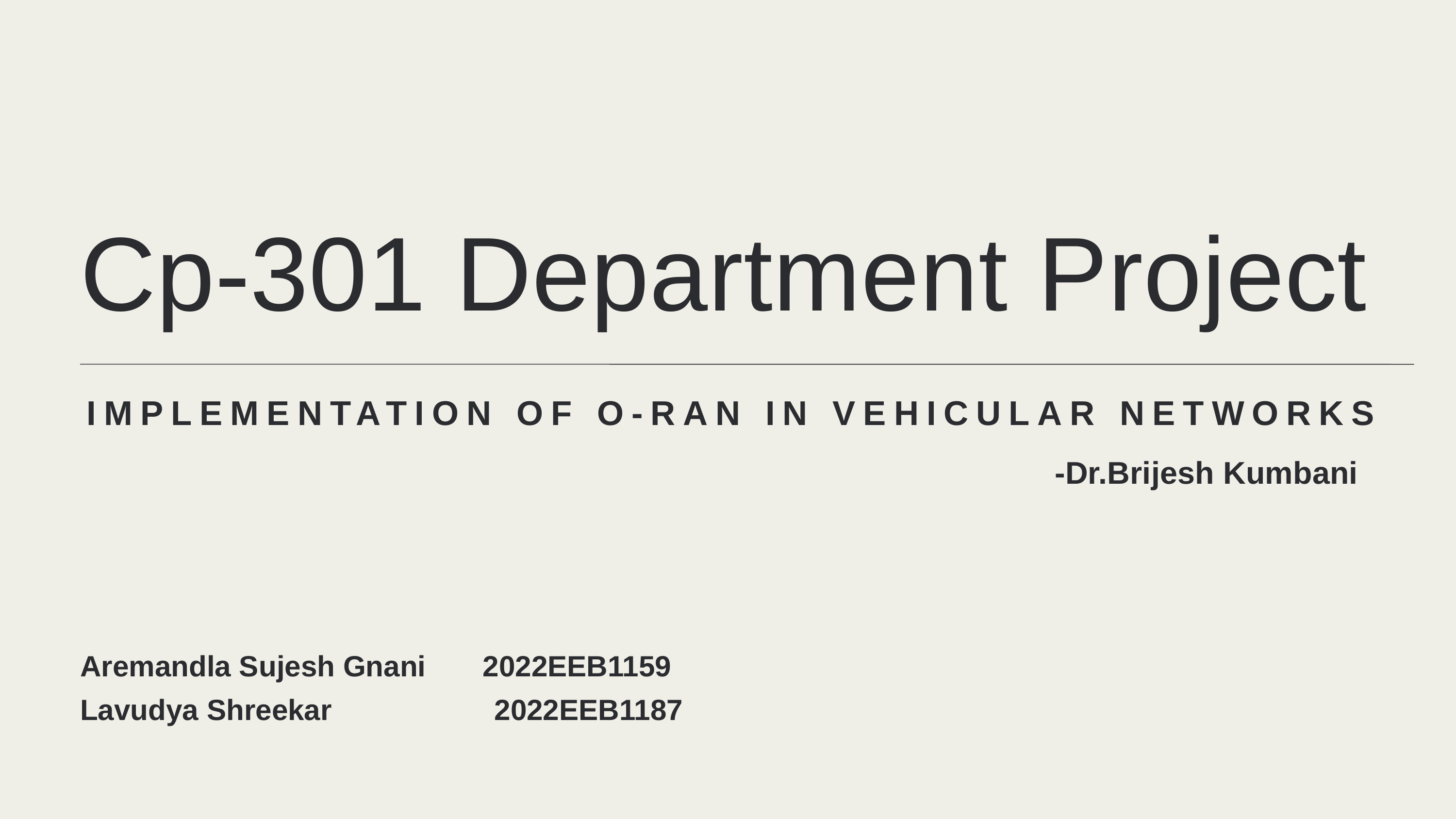

Cp-301 Department Project

IMPLEMENTATION OF O-RAN IN VEHICULAR NETWORKS
-Dr.Brijesh Kumbani

Aremandla Sujesh Gnani       2022EEB1159
Lavudya Shreekar                    2022EEB1187